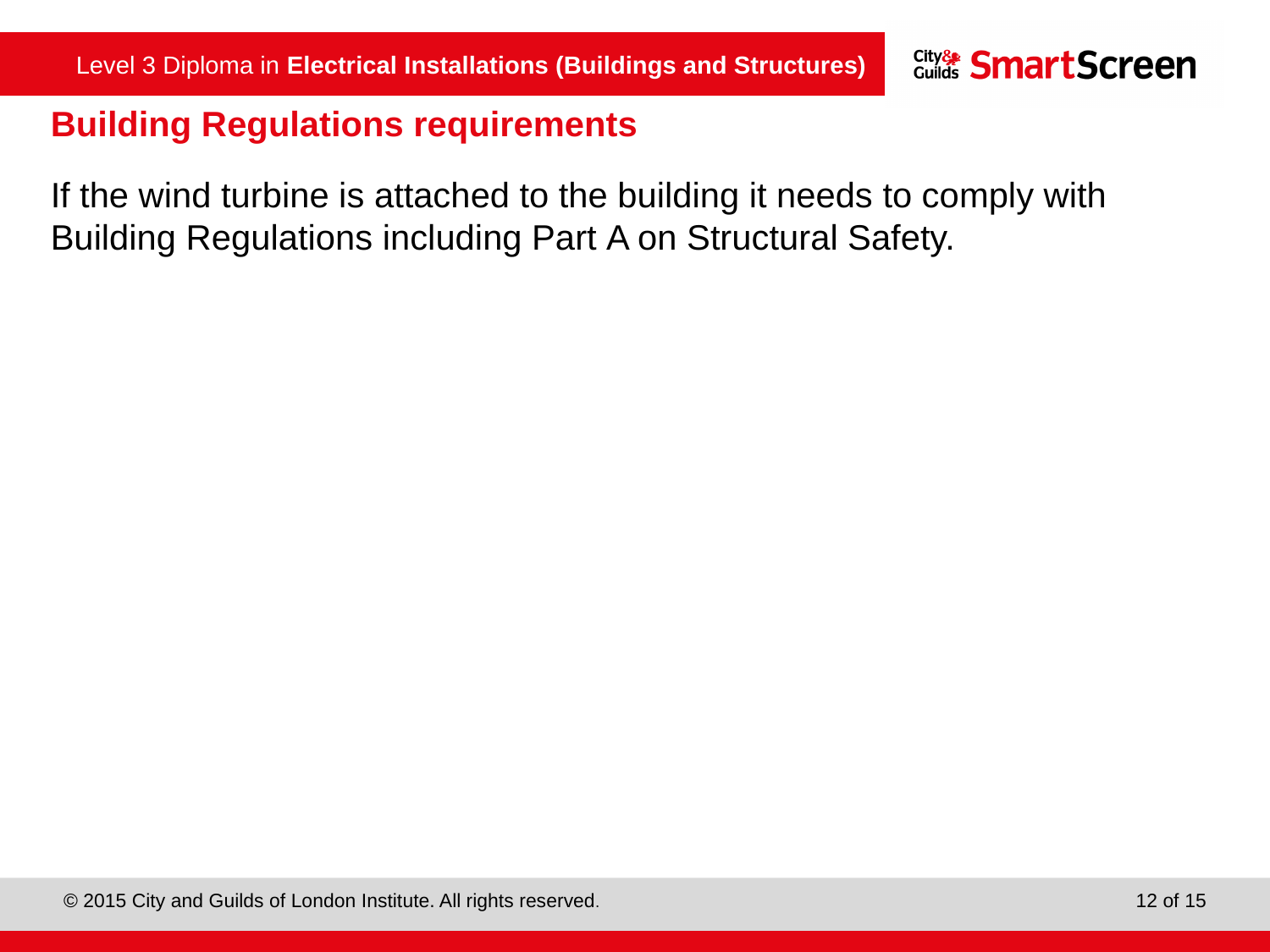

# Building Regulations requirements
If the wind turbine is attached to the building it needs to comply with Building Regulations including Part A on Structural Safety.